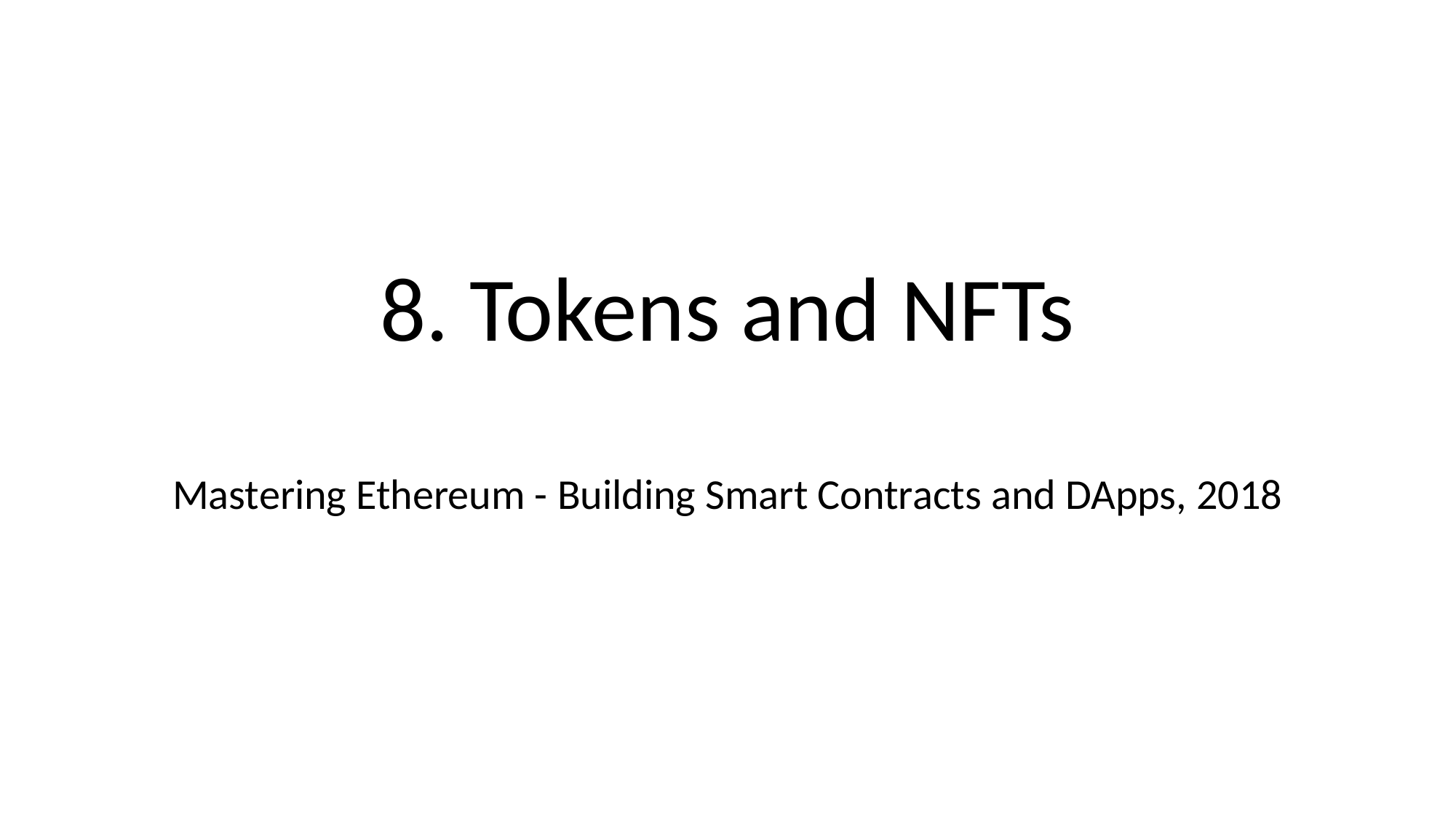

# 8. Tokens and NFTs
Mastering Ethereum - Building Smart Contracts and DApps, 2018